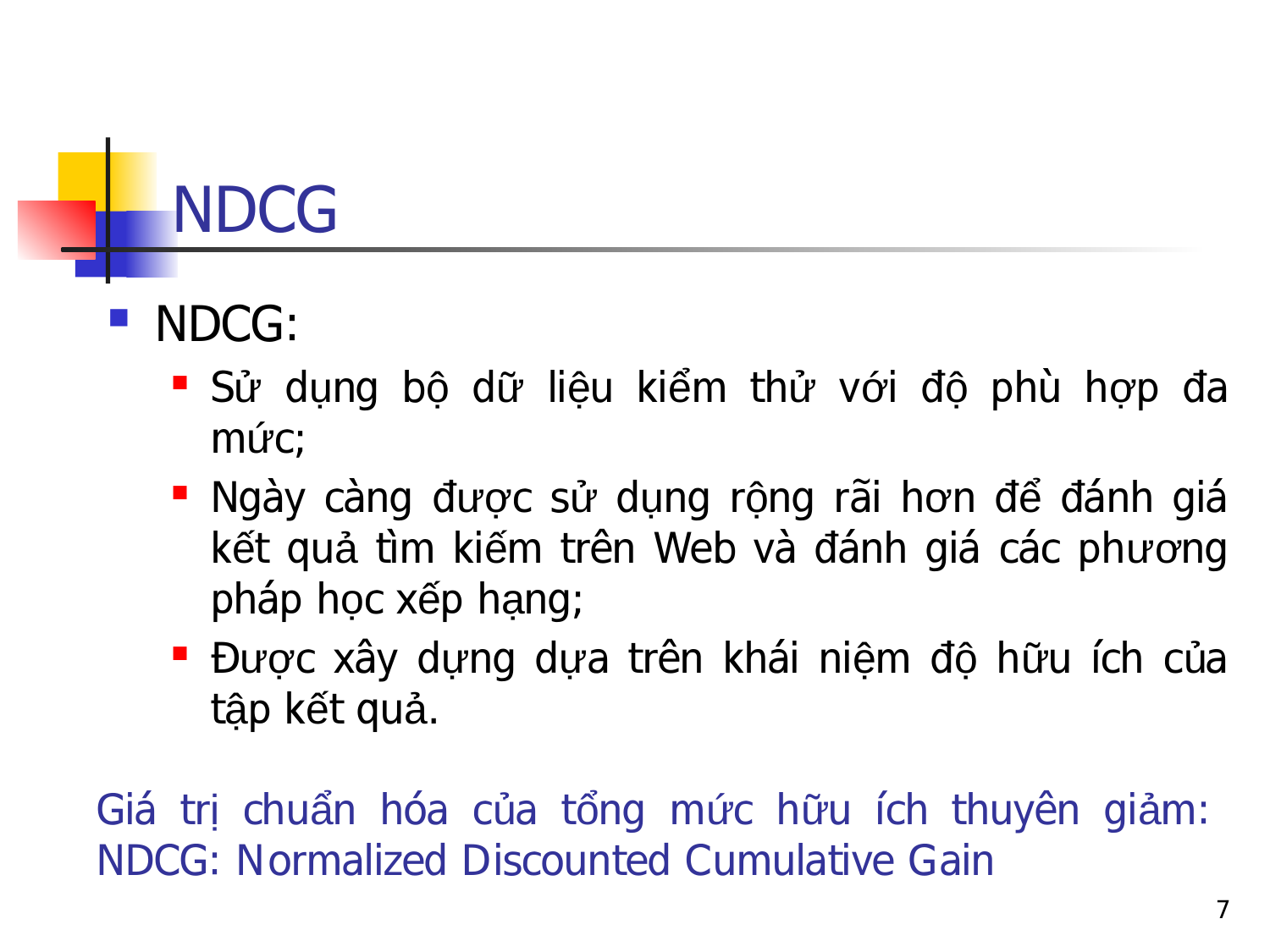

NDCG
NDCG:
Sử dụng bộ dữ liệu kiểm thử với độ phù hợp đa mức;
Ngày càng được sử dụng rộng rãi hơn để đánh giá kết quả tìm kiếm trên Web và đánh giá các phương pháp học xếp hạng;
Được xây dựng dựa trên khái niệm độ hữu ích của tập kết quả.
Giá trị chuẩn hóa của tổng mức hữu ích thuyên giảm: NDCG: Normalized Discounted Cumulative Gain
7